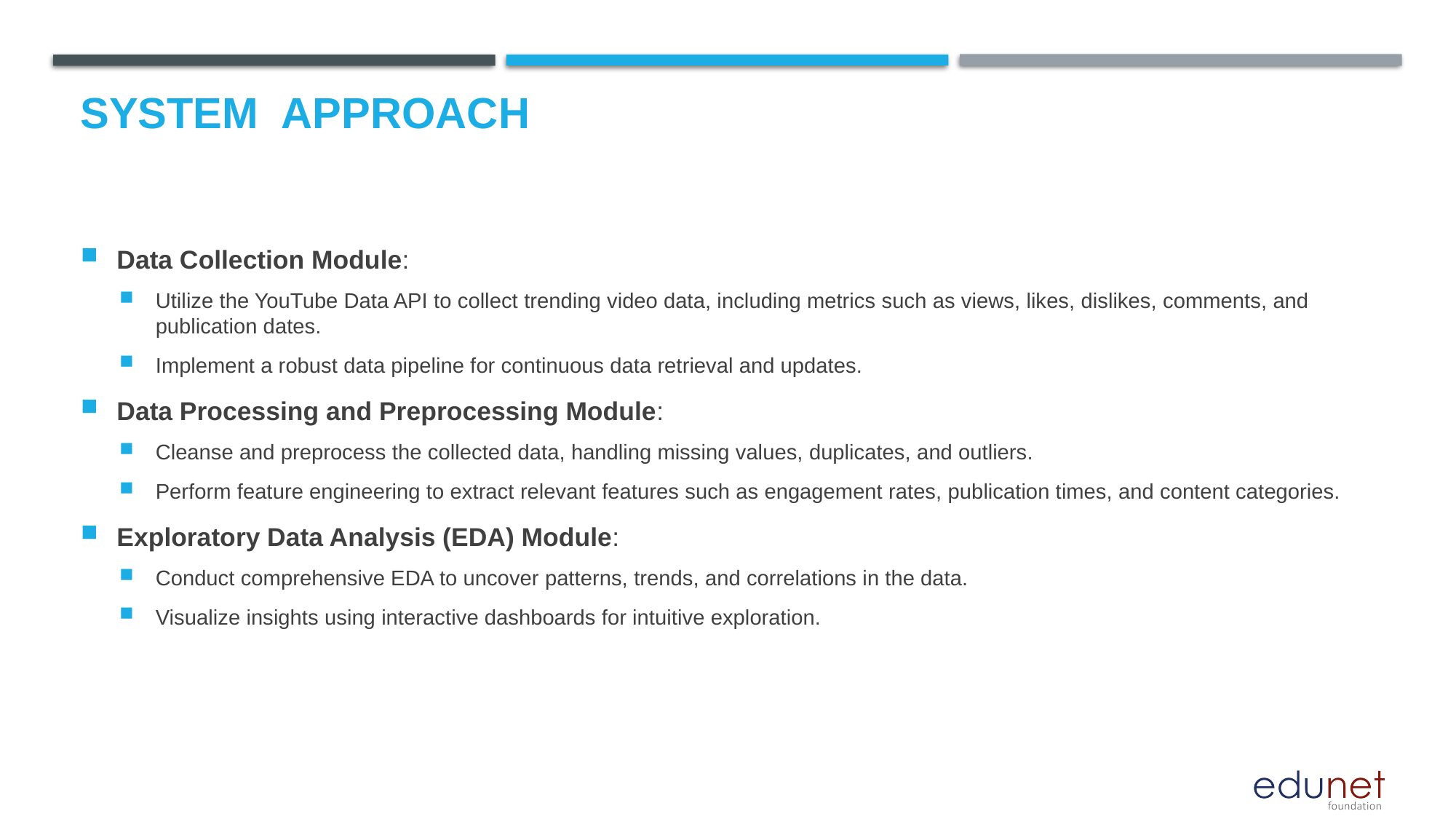

# System  Approach
Data Collection Module:
Utilize the YouTube Data API to collect trending video data, including metrics such as views, likes, dislikes, comments, and publication dates.
Implement a robust data pipeline for continuous data retrieval and updates.
Data Processing and Preprocessing Module:
Cleanse and preprocess the collected data, handling missing values, duplicates, and outliers.
Perform feature engineering to extract relevant features such as engagement rates, publication times, and content categories.
Exploratory Data Analysis (EDA) Module:
Conduct comprehensive EDA to uncover patterns, trends, and correlations in the data.
Visualize insights using interactive dashboards for intuitive exploration.